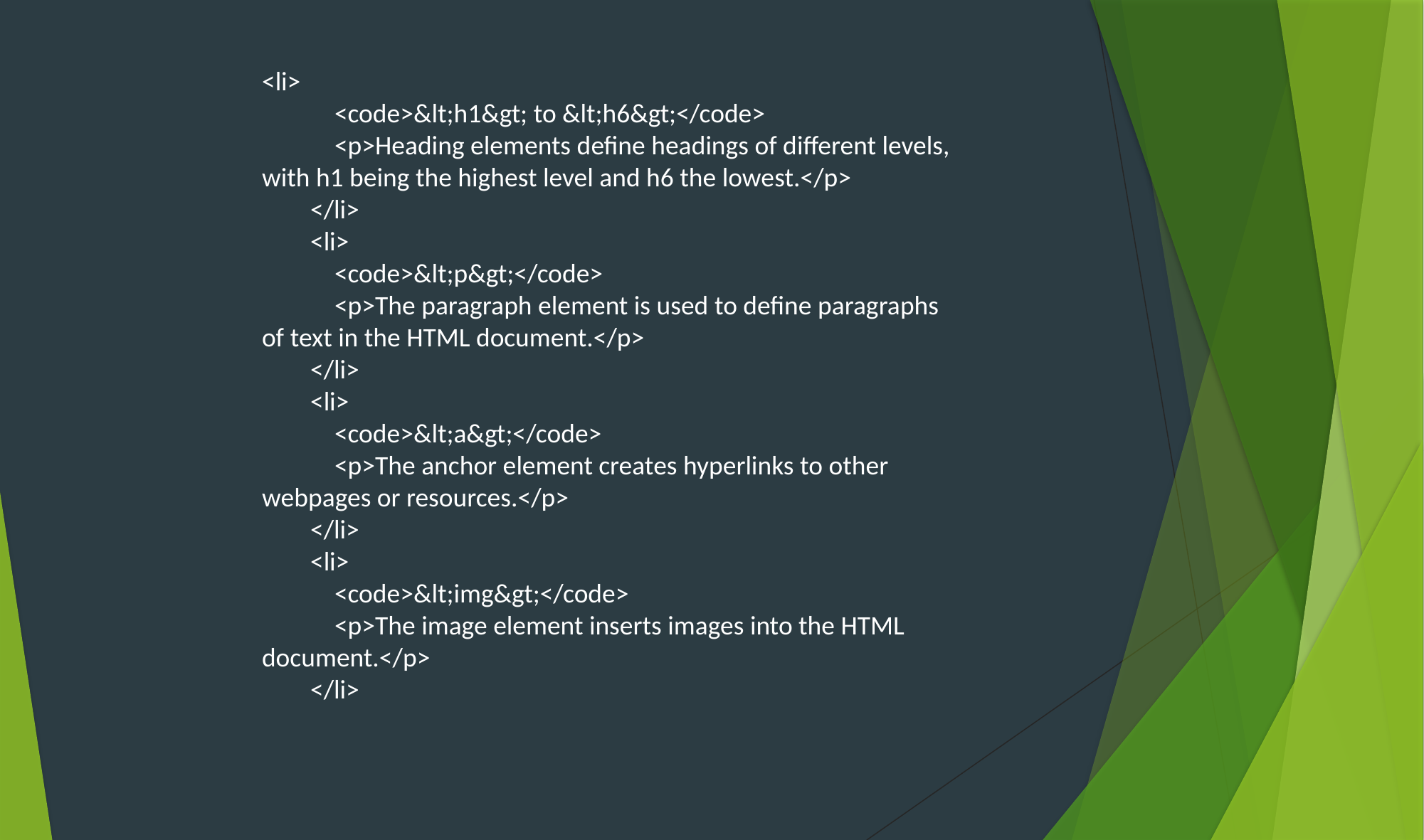

<li>
            <code>&lt;h1&gt; to &lt;h6&gt;</code>
            <p>Heading elements define headings of different levels, with h1 being the highest level and h6 the lowest.</p>
        </li>
        <li>
            <code>&lt;p&gt;</code>
            <p>The paragraph element is used to define paragraphs of text in the HTML document.</p>
        </li>
        <li>
            <code>&lt;a&gt;</code>
            <p>The anchor element creates hyperlinks to other webpages or resources.</p>
        </li>
        <li>
            <code>&lt;img&gt;</code>
            <p>The image element inserts images into the HTML document.</p>
        </li>